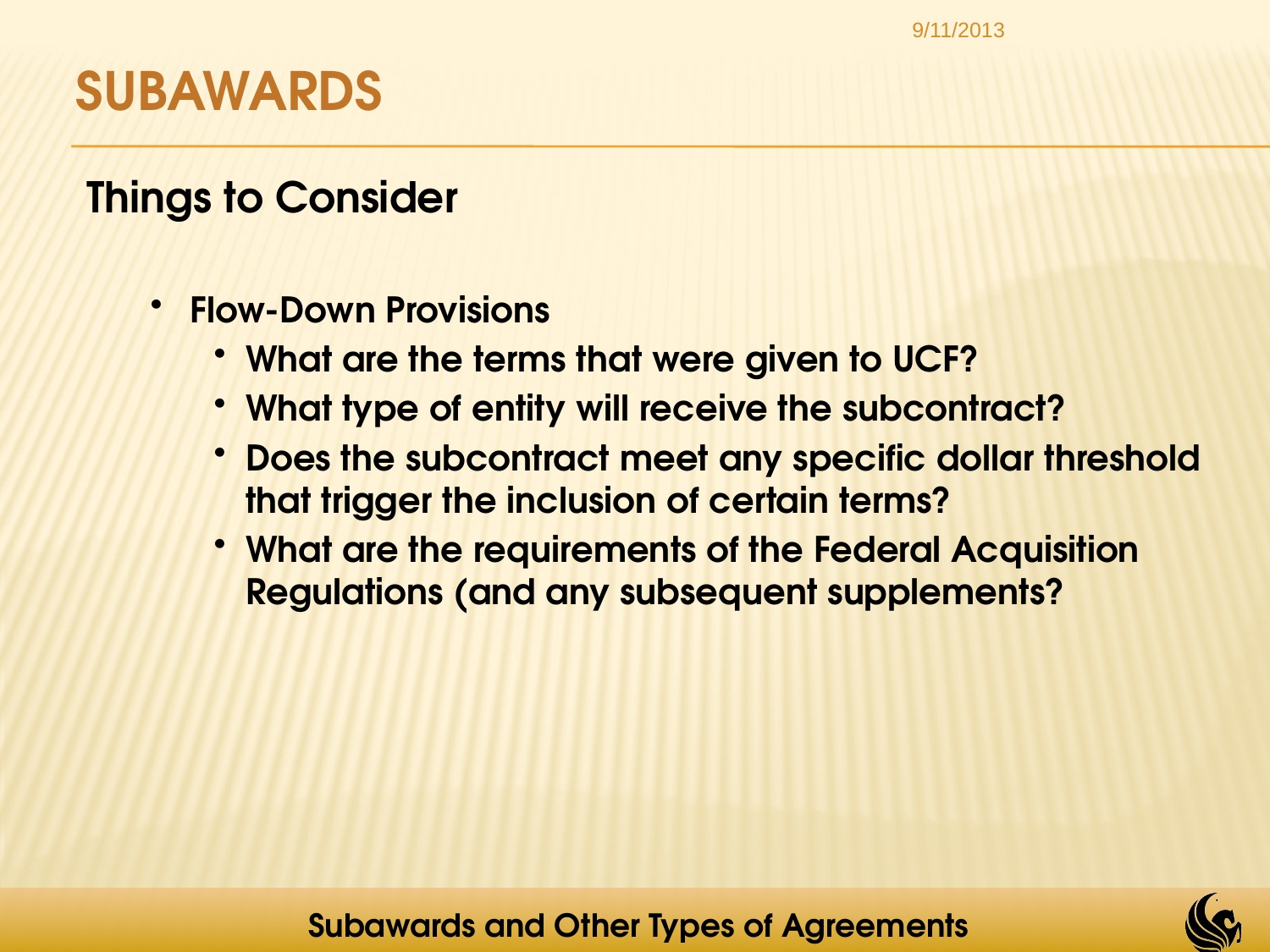

9/11/2013

Subawards
Things to Consider

Flow-Down Provisions
What are the terms that were given to UCF?
What type of entity will receive the subcontract?
Does the subcontract meet any specific dollar threshold that trigger the inclusion of certain terms?
What are the requirements of the Federal Acquisition Regulations (and any subsequent supplements?

Subawards and Other Types of Agreements